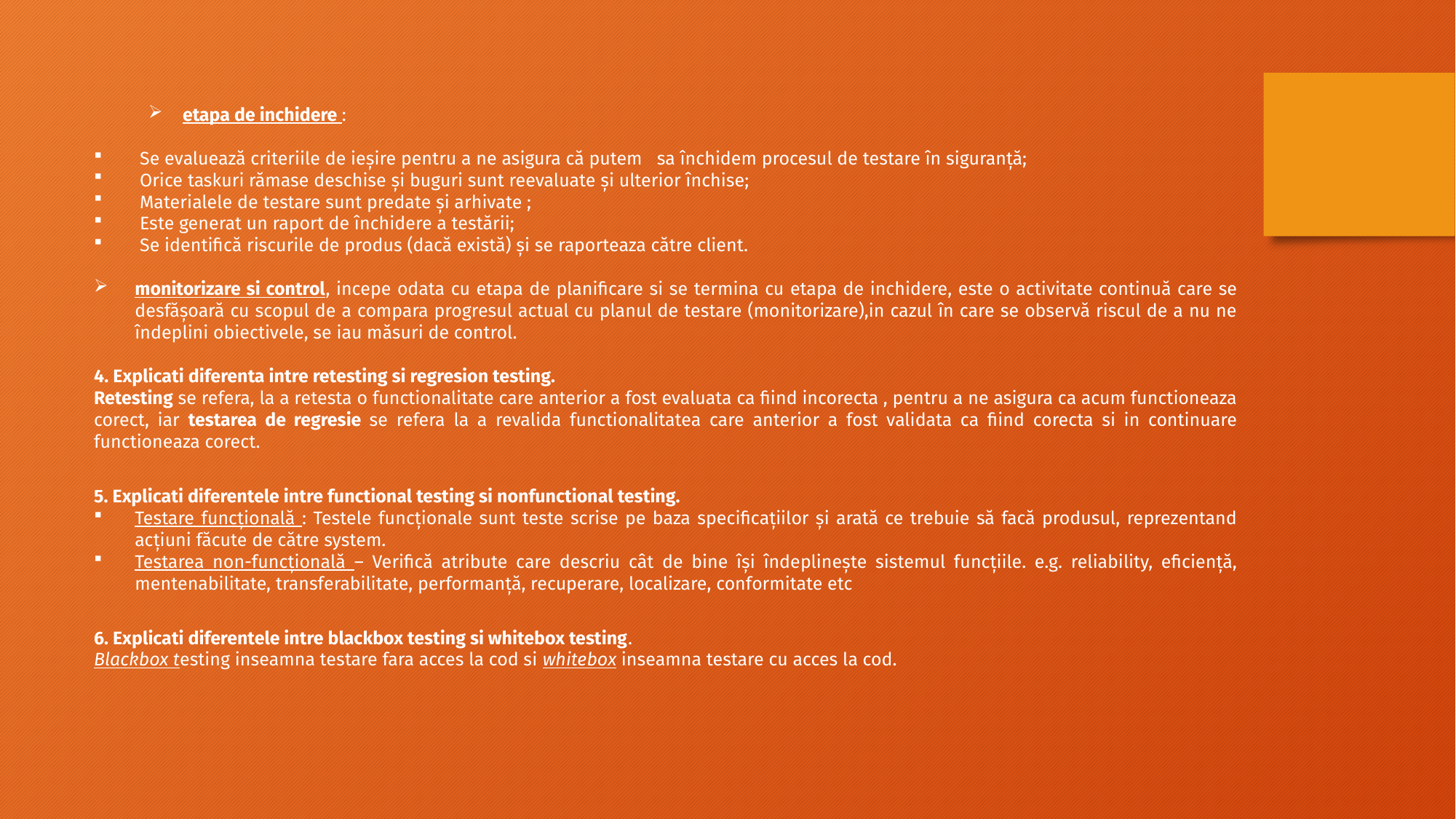

etapa de inchidere :

 Se evaluează criteriile de ieșire pentru a ne asigura că putem   sa închidem procesul de testare în siguranță;
 Orice taskuri rămase deschise și buguri sunt reevaluate și ulterior închise;
 Materialele de testare sunt predate și arhivate ;
 Este generat un raport de închidere a testării;
 Se identifică riscurile de produs (dacă există) și se raporteaza către client.

monitorizare si control, incepe odata cu etapa de planificare si se termina cu etapa de inchidere, este o activitate continuă care se desfășoară cu scopul de a compara progresul actual cu planul de testare (monitorizare),in cazul în care se observă riscul de a nu ne îndeplini obiectivele, se iau măsuri de control.

4. Explicati diferenta intre retesting si regresion testing.
Retesting se refera, la a retesta o functionalitate care anterior a fost evaluata ca fiind incorecta , pentru a ne asigura ca acum functioneaza corect, iar testarea de regresie se refera la a revalida functionalitatea care anterior a fost validata ca fiind corecta si in continuare functioneaza corect.

5. Explicati diferentele intre functional testing si nonfunctional testing.
Testare funcțională : Testele funcționale sunt teste scrise pe baza specificațiilor și arată ce trebuie să facă produsul, reprezentand acțiuni făcute de către system.
Testarea non-funcțională – Verifică atribute care descriu cât de bine își îndeplinește sistemul funcțiile. e.g. reliability, eficiență, mentenabilitate, transferabilitate, performanță, recuperare, localizare, conformitate etc

6. Explicati diferentele intre blackbox testing si whitebox testing.
Blackbox testing inseamna testare fara acces la cod si whitebox inseamna testare cu acces la cod.